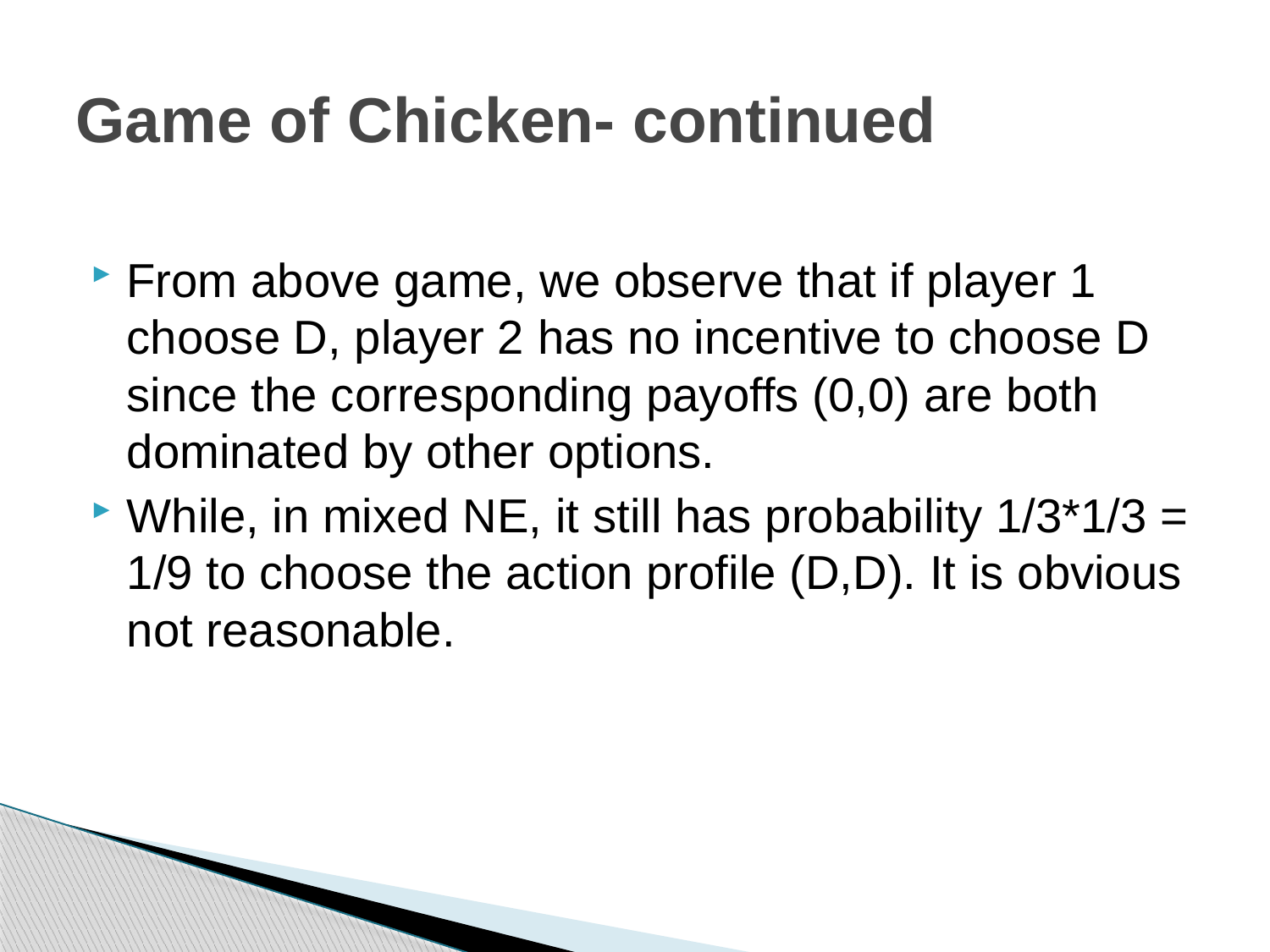

# Game of Chicken- continued
From above game, we observe that if player 1 choose D, player 2 has no incentive to choose D since the corresponding payoffs (0,0) are both dominated by other options.
While, in mixed NE, it still has probability 1/3*1/3 = 1/9 to choose the action profile (D,D). It is obvious not reasonable.